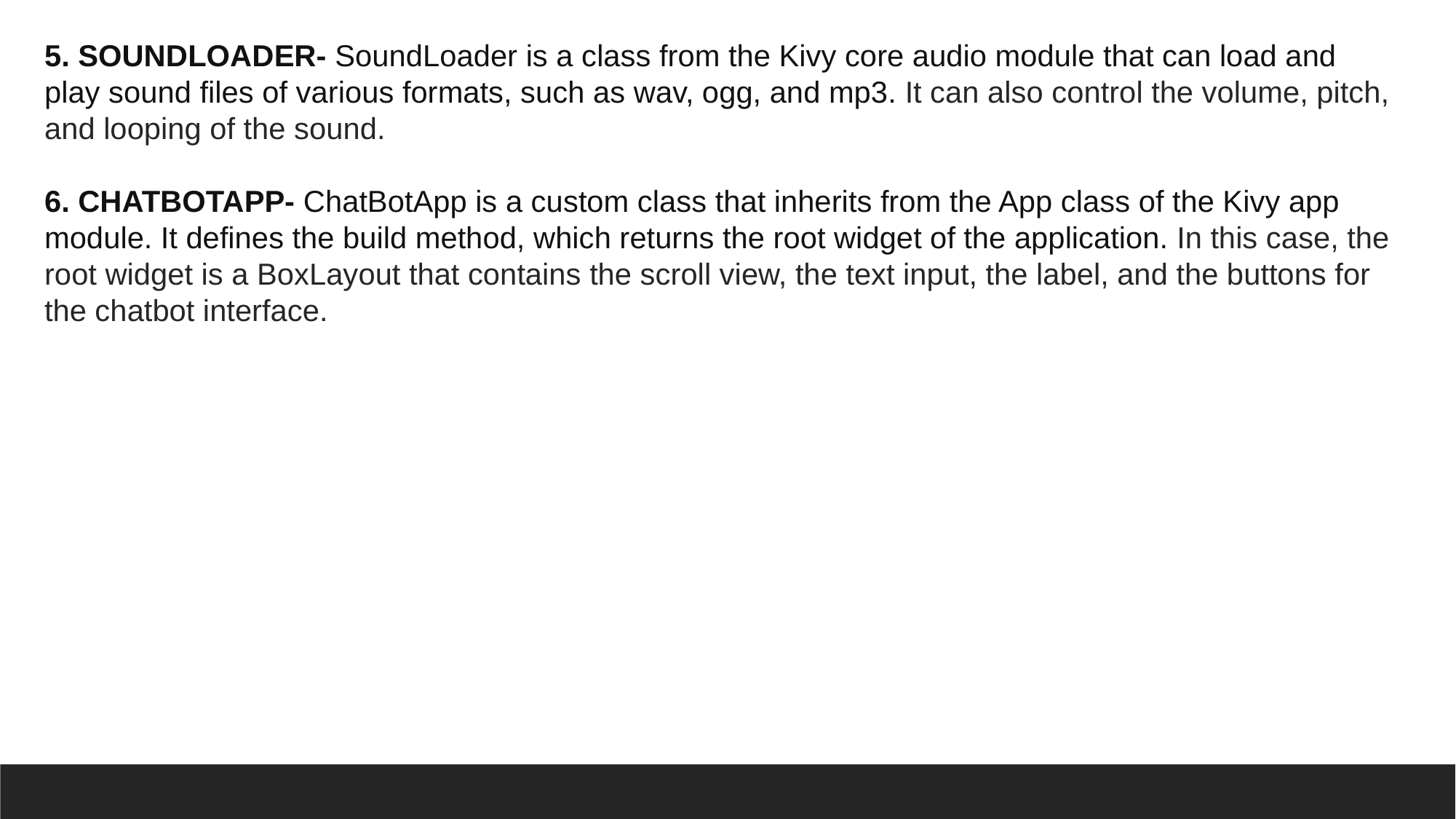

5. SOUNDLOADER- SoundLoader is a class from the Kivy core audio module that can load and play sound files of various formats, such as wav, ogg, and mp3. It can also control the volume, pitch, and looping of the sound.

6. CHATBOTAPP- ChatBotApp is a custom class that inherits from the App class of the Kivy app module. It defines the build method, which returns the root widget of the application. In this case, the root widget is a BoxLayout that contains the scroll view, the text input, the label, and the buttons for the chatbot interface.